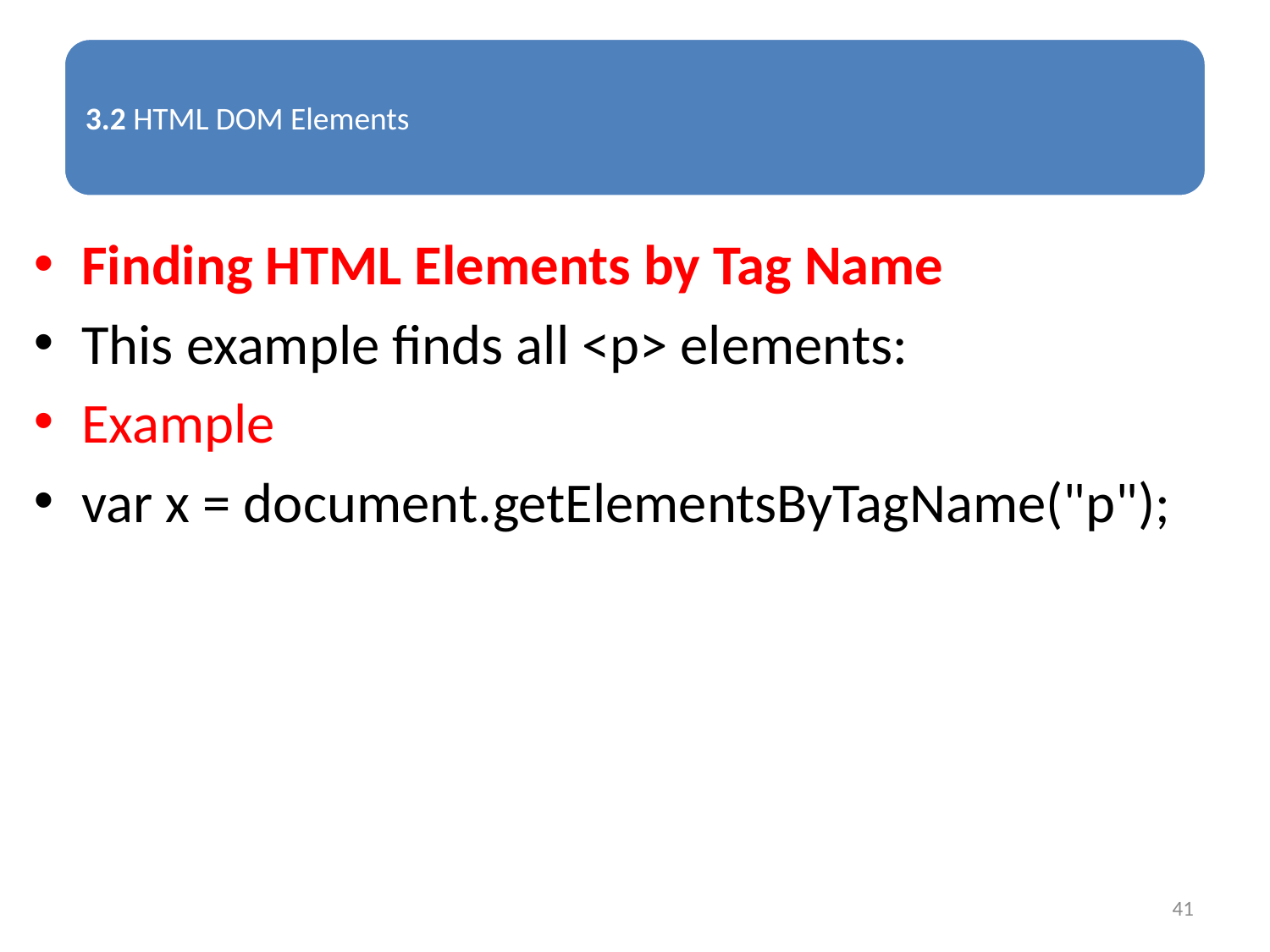

3.2 HTML DOM Elements
Finding HTML Elements by Tag Name
This example finds all <p> elements:
Example
var x = document.getElementsByTagName("p");
41